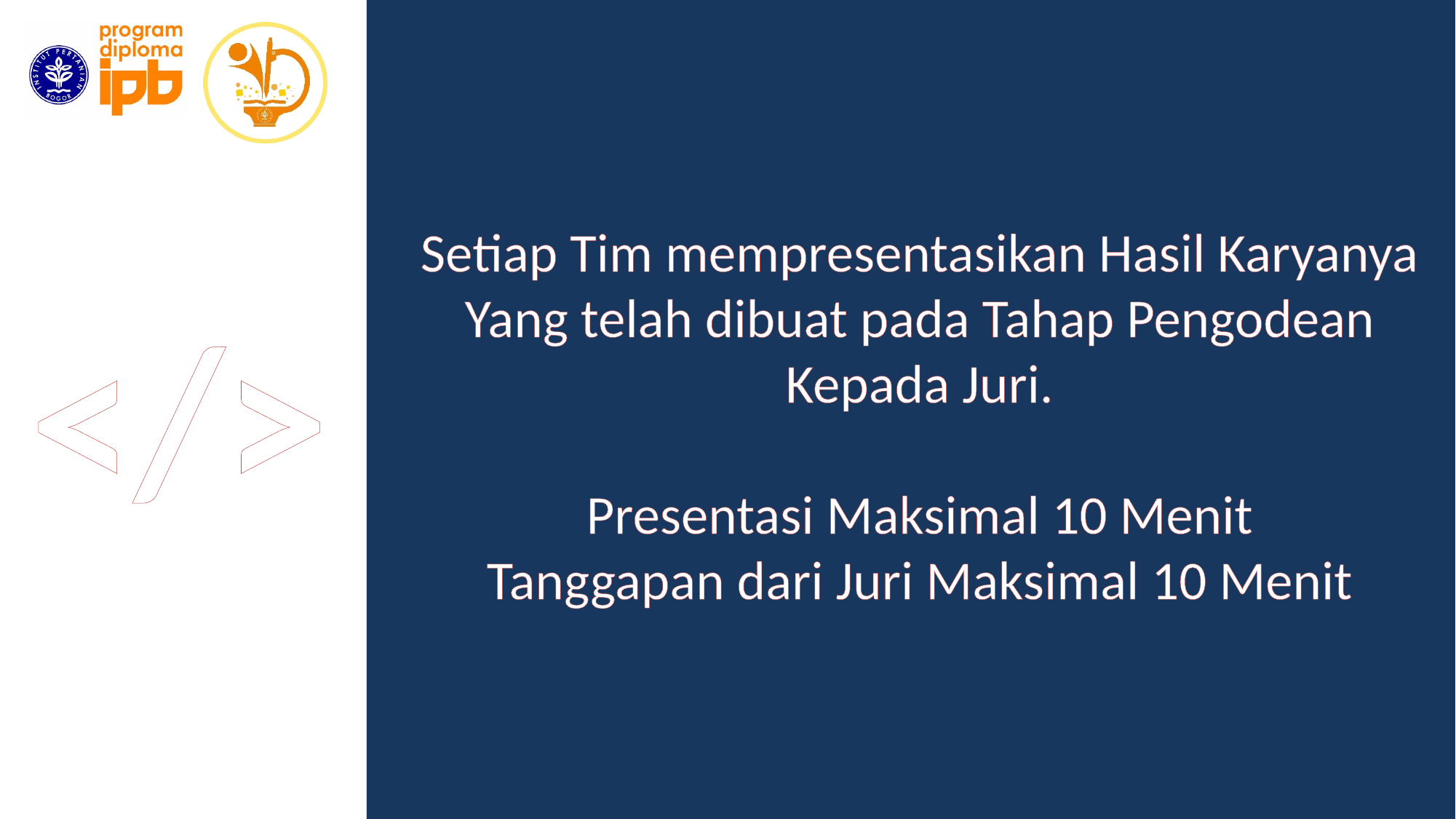

Setiap Tim mempresentasikan Hasil Karyanya
Yang telah dibuat pada Tahap Pengodean
Kepada Juri.

Presentasi Maksimal 10 Menit
Tanggapan dari Juri Maksimal 10 Menit